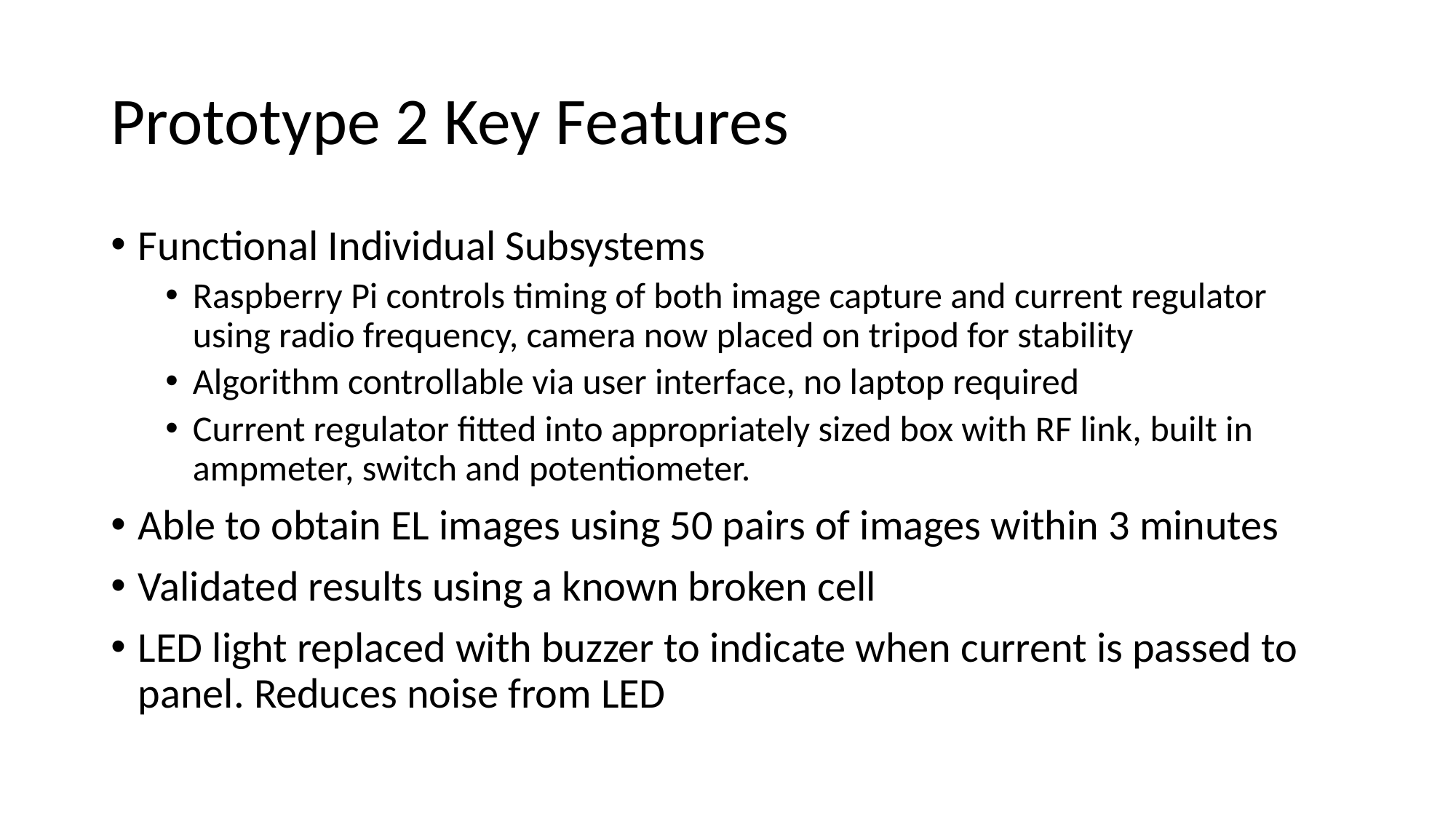

# Prototype 2 Key Features
Functional Individual Subsystems
Raspberry Pi controls timing of both image capture and current regulator using radio frequency, camera now placed on tripod for stability
Algorithm controllable via user interface, no laptop required
Current regulator fitted into appropriately sized box with RF link, built in ampmeter, switch and potentiometer.
Able to obtain EL images using 50 pairs of images within 3 minutes
Validated results using a known broken cell
LED light replaced with buzzer to indicate when current is passed to panel. Reduces noise from LED